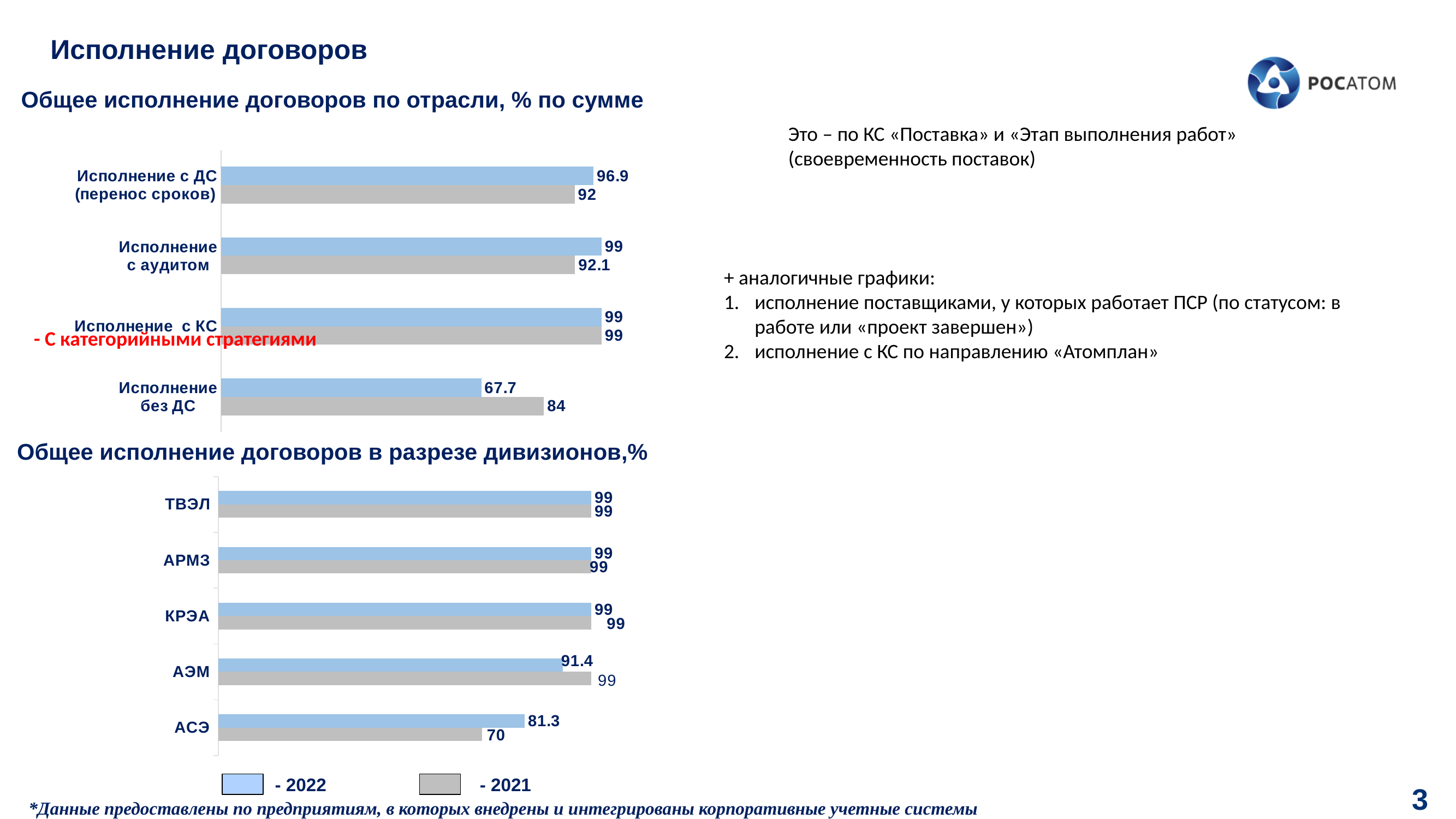

Исполнение договоров
Общее исполнение договоров по отрасли, % по сумме
Это – по КС «Поставка» и «Этап выполнения работ» (своевременность поставок)

### Chart

| Category | 20212 | 2022 |
|---|---|---|
| Исполнение
без ДС | 84.0 | 67.7 |
| Исполнение  с КС | 99.0 | 99.0 |
| Исполнение
с аудитом | 92.1 | 99.0 |
|     Исполнение с ДС
   (перенос сроков) | 92.0 | 96.9 |
+ аналогичные графики:
исполнение поставщиками, у которых работает ПСР (по статусом: в работе или «проект завершен»)
исполнение с КС по направлению «Атомплан»

- С категорийными стратегиями
Общее исполнение договоров в разрезе дивизионов,%

### Chart

| Category | 2021 | 2022 |
|---|---|---|
| АСЭ | 70.0 | 81.3 |
| АЭМ | 99.0 | 91.4 |
| КРЭА | 99.0 | 99.0 |
| АРМЗ | 99.0 | 99.0 |
| ТВЭЛ | 99.0 | 99.0 |

- 2022
- 2021

3
*Данные предоставлены по предприятиям, в которых внедрены и интегрированы корпоративные учетные системы